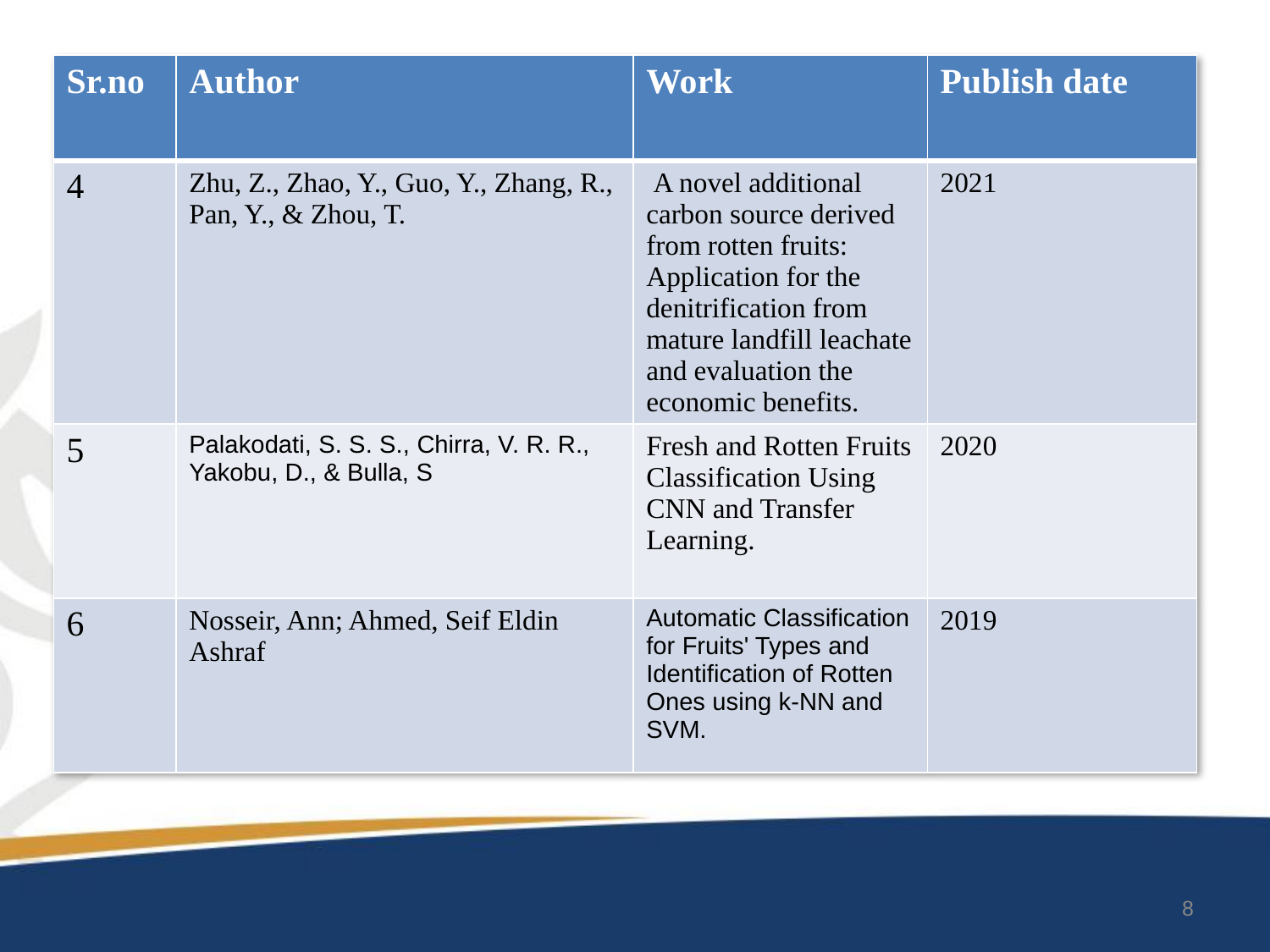

| Sr.no | Author | Work | Publish date |
| --- | --- | --- | --- |
| 4 | Zhu, Z., Zhao, Y., Guo, Y., Zhang, R., Pan, Y., & Zhou, T. | A novel additional carbon source derived from rotten fruits: Application for the denitrification from mature landfill leachate and evaluation the economic benefits. | 2021 |
| 5 | Palakodati, S. S. S., Chirra, V. R. R., Yakobu, D., & Bulla, S | Fresh and Rotten Fruits Classification Using CNN and Transfer Learning. | 2020 |
| 6 | Nosseir, Ann; Ahmed, Seif Eldin Ashraf | Automatic Classification for Fruits' Types and Identification of Rotten Ones using k-NN and SVM. | 2019 |
8